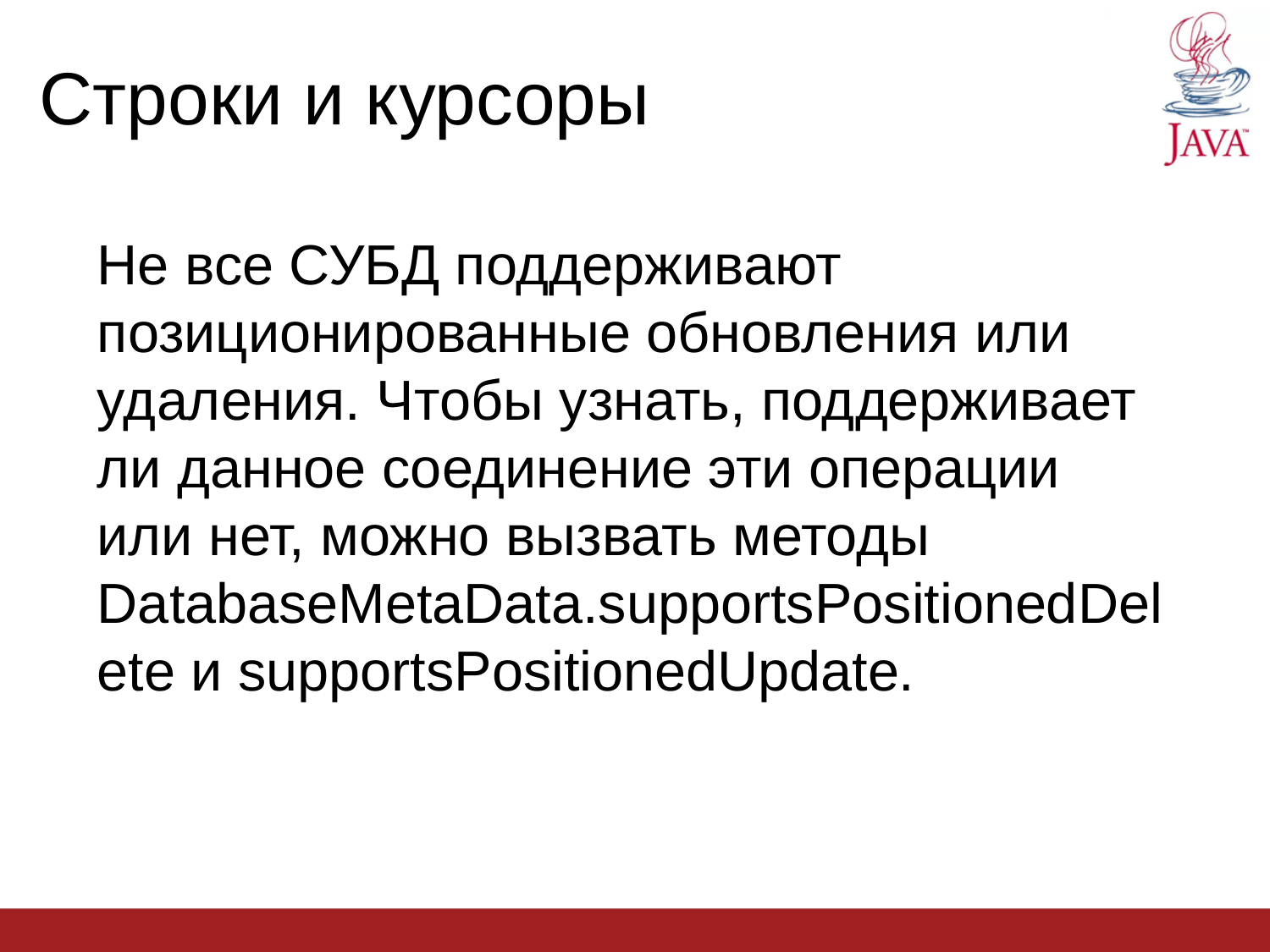

Строки и курсоры
Не все СУБД поддерживают позиционированные обновления или удаления. Чтобы узнать, поддерживает ли данное соединение эти операции или нет, можно вызвать методы DatabaseMetaData.supportsPositionedDelete и supportsPositionedUpdate.